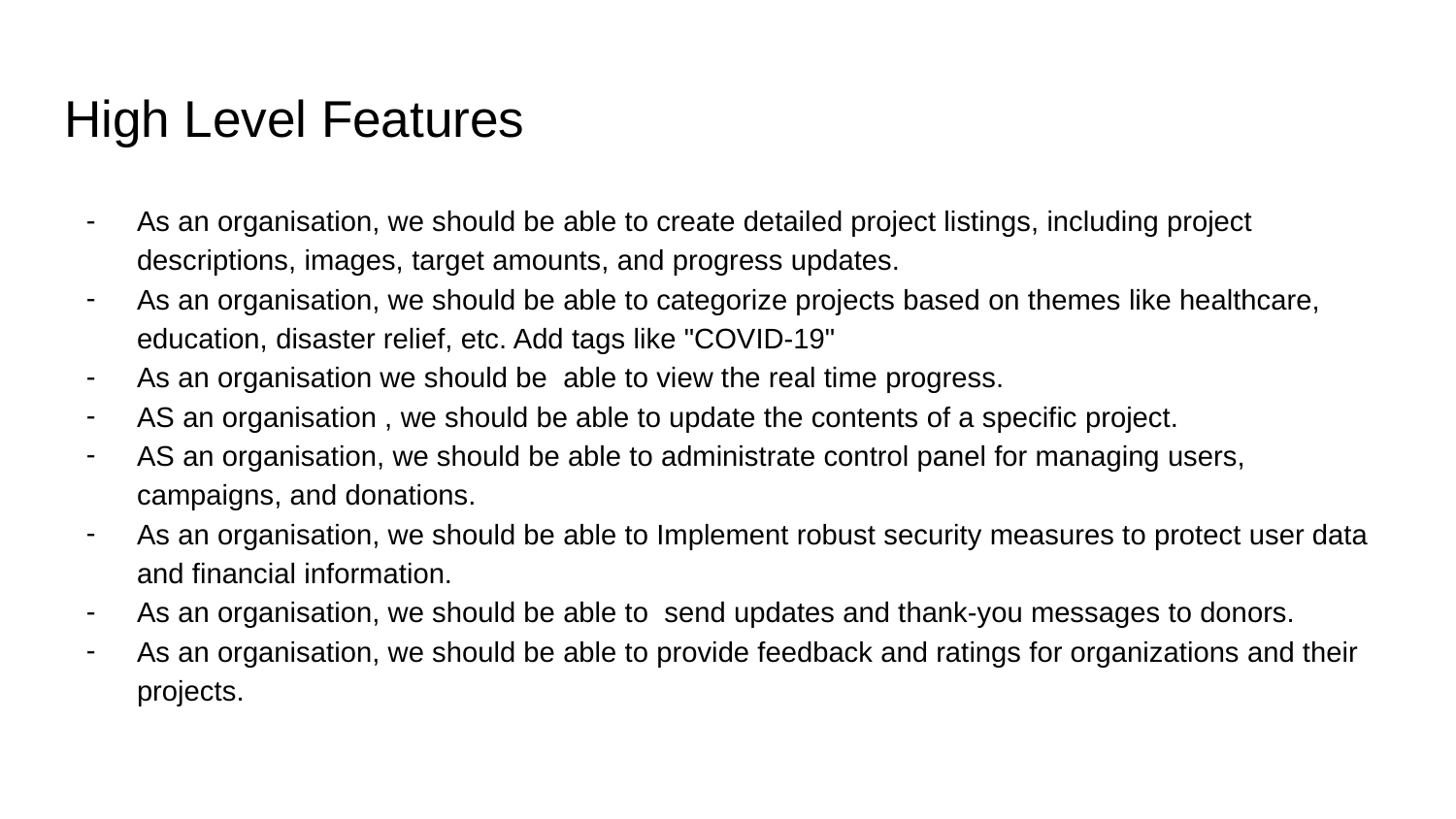

# High Level Features
As an organisation, we should be able to create detailed project listings, including project descriptions, images, target amounts, and progress updates.
As an organisation, we should be able to categorize projects based on themes like healthcare, education, disaster relief, etc. Add tags like "COVID-19"
As an organisation we should be  able to view the real time progress.
AS an organisation , we should be able to update the contents of a specific project.
AS an organisation, we should be able to administrate control panel for managing users, campaigns, and donations.
As an organisation, we should be able to Implement robust security measures to protect user data and financial information.
As an organisation, we should be able to  send updates and thank-you messages to donors.
As an organisation, we should be able to provide feedback and ratings for organizations and their projects.